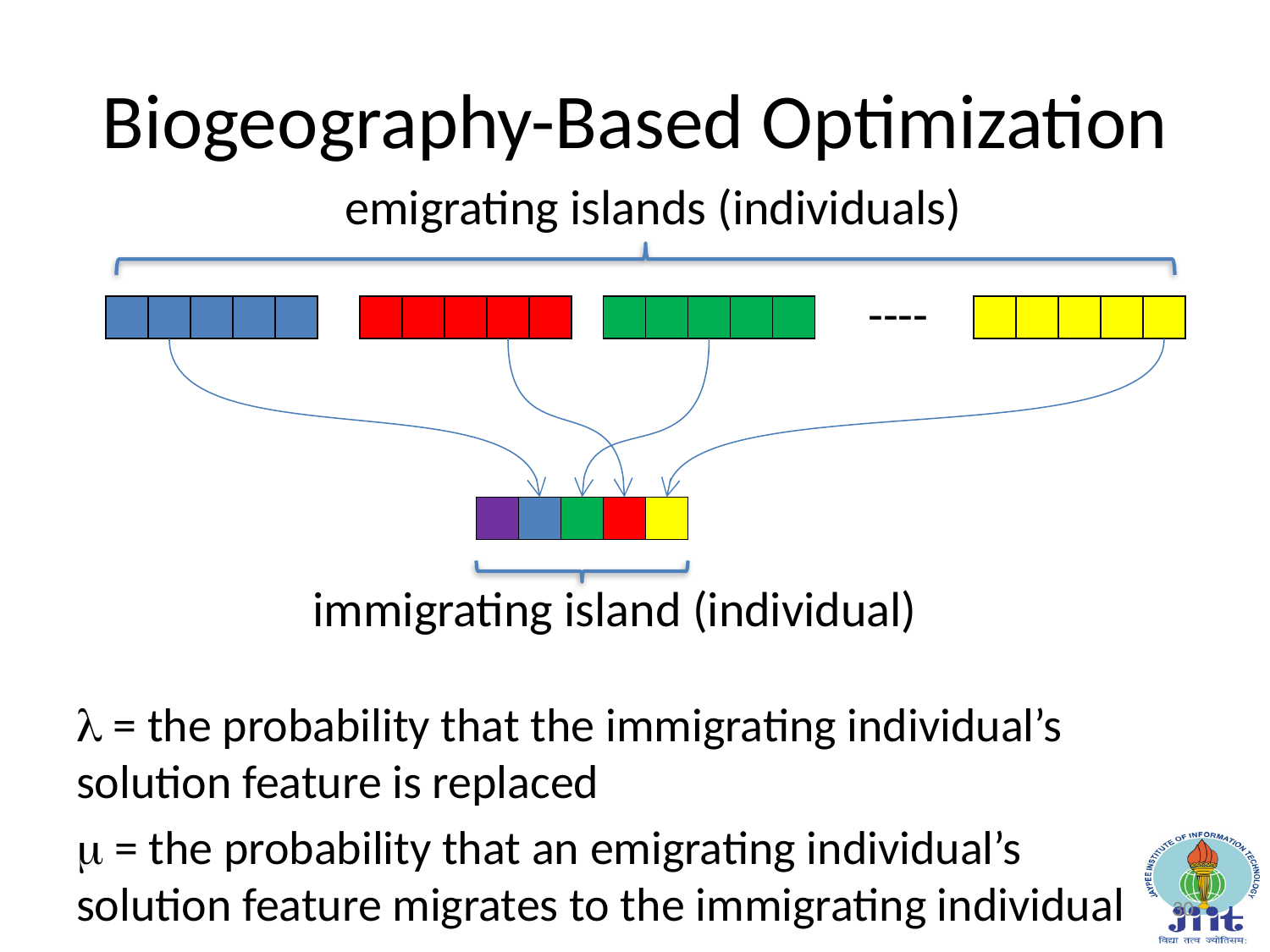

# Biogeography-Based Optimization
emigrating islands (individuals)
----

immigrating island (individual)
λ = the probability that the immigrating individual’s solution feature is replaced
μ = the probability that an emigrating individual’s solution feature migrates to the immigrating individual
30